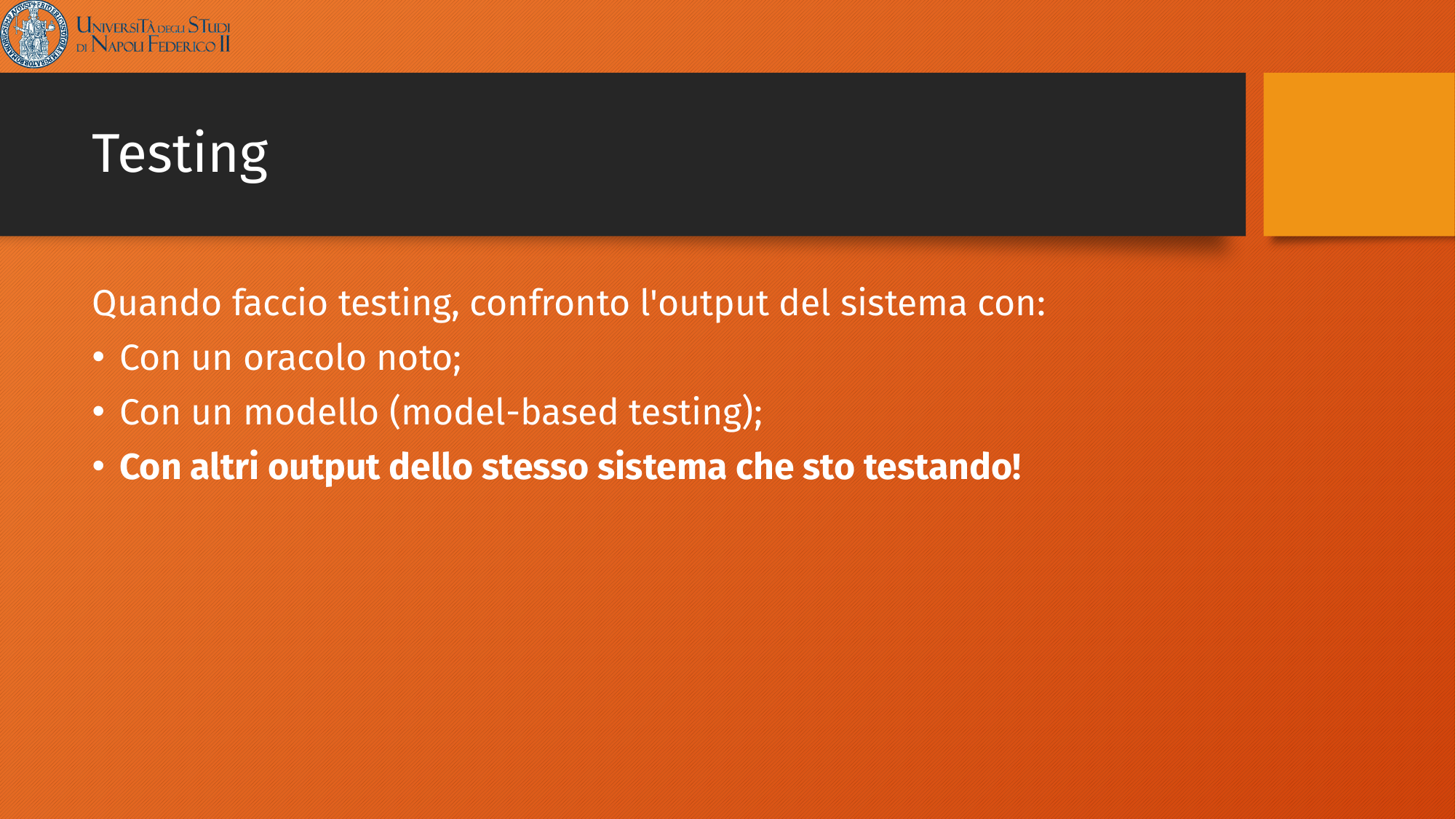

# Testing
Quando faccio testing, confronto l'output del sistema con:
Con un oracolo noto;
Con un modello (model-based testing);
Con altri output dello stesso sistema che sto testando!